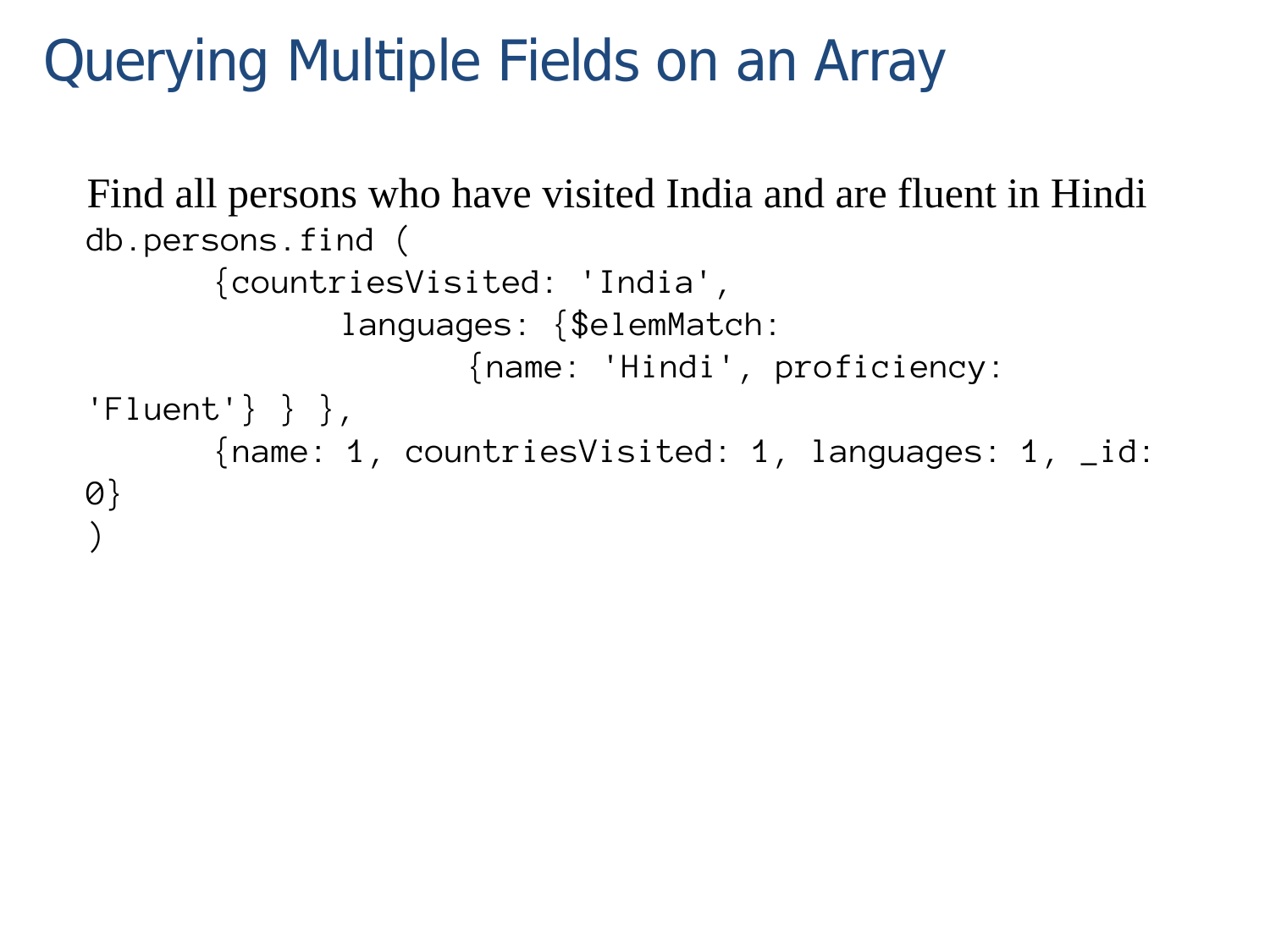

# Querying Multiple Fields on an Array
Find all persons who have visited India and are fluent in Hindi
db.persons.find (
	{countriesVisited: 'India',
		languages: {$elemMatch:
			{name: 'Hindi', proficiency: 'Fluent'} } },
	{name: 1, countriesVisited: 1, languages: 1, _id: 0}
)